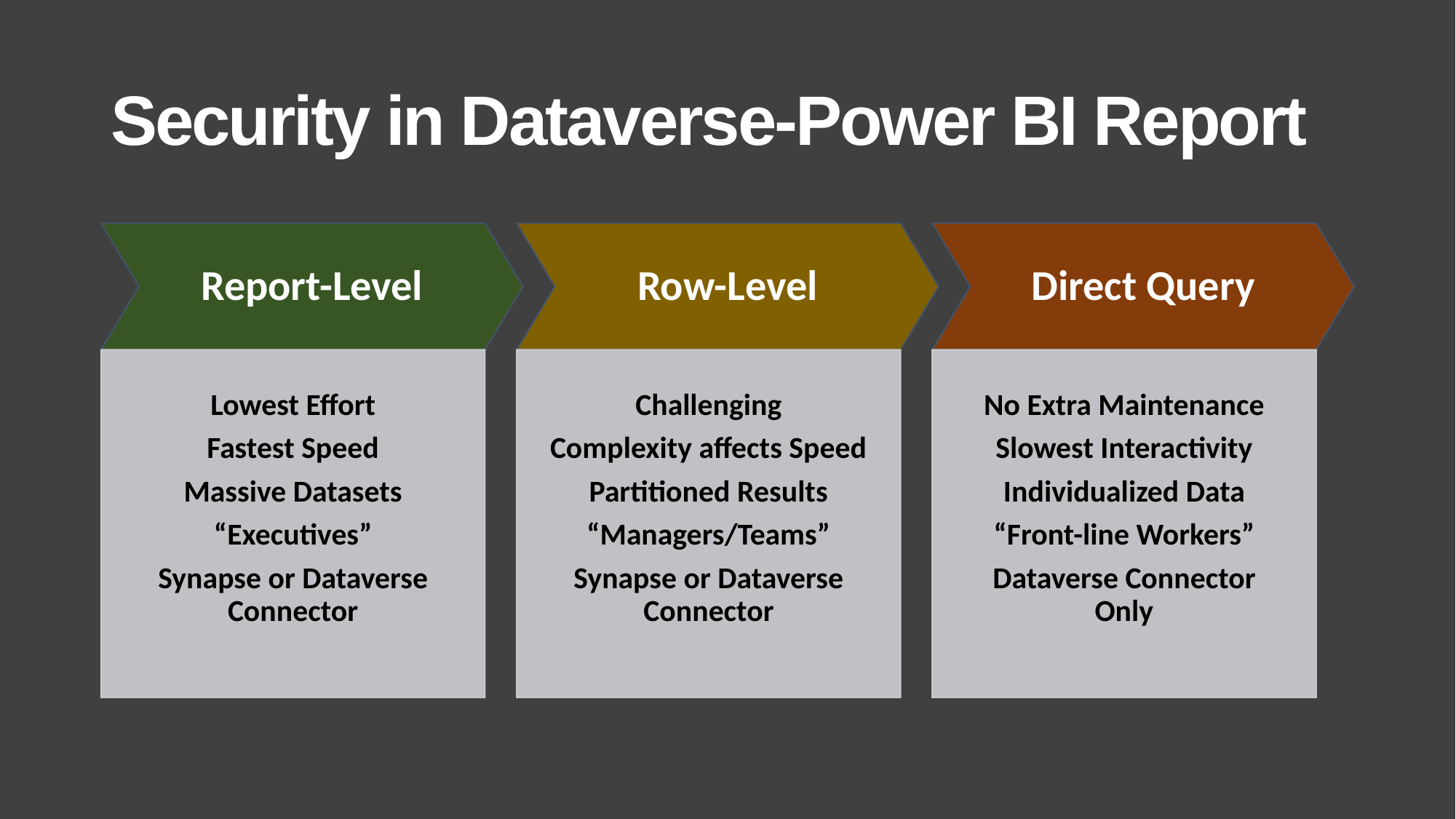

# Security in Dataverse-Power BI Report
Report-Level
Lowest Effort
Fastest Speed
Massive Datasets
“Executives”
Synapse or Dataverse Connector
Row-Level
Challenging
Complexity affects Speed
Partitioned Results
“Managers/Teams”
Synapse or Dataverse Connector
Direct Query
No Extra Maintenance
Slowest Interactivity
Individualized Data
“Front-line Workers”
Dataverse Connector
Only